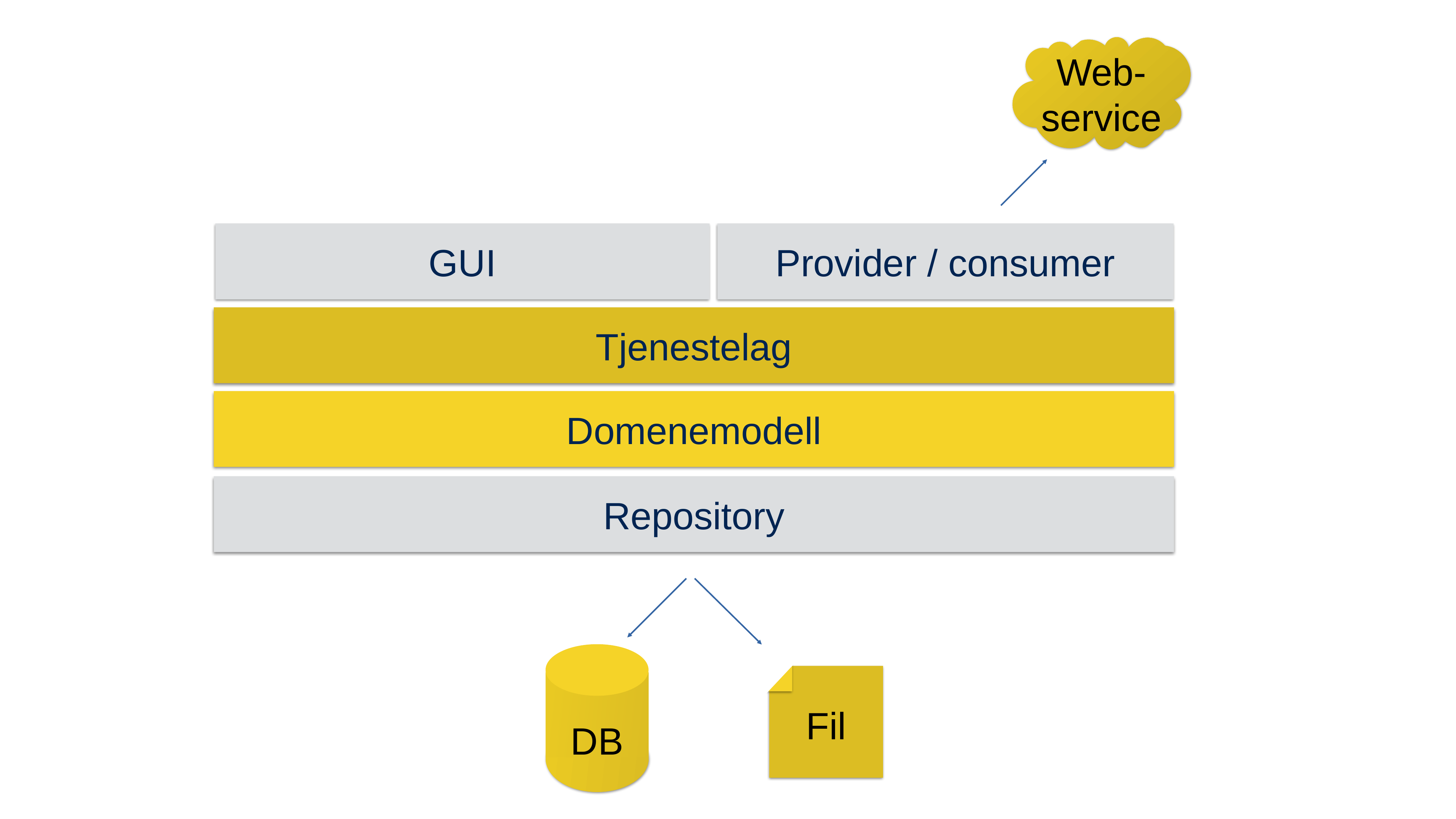

Web-
service

GUI
Provider / consumer
Tjenestelag
Domenemodell
Repository

Fil
DB